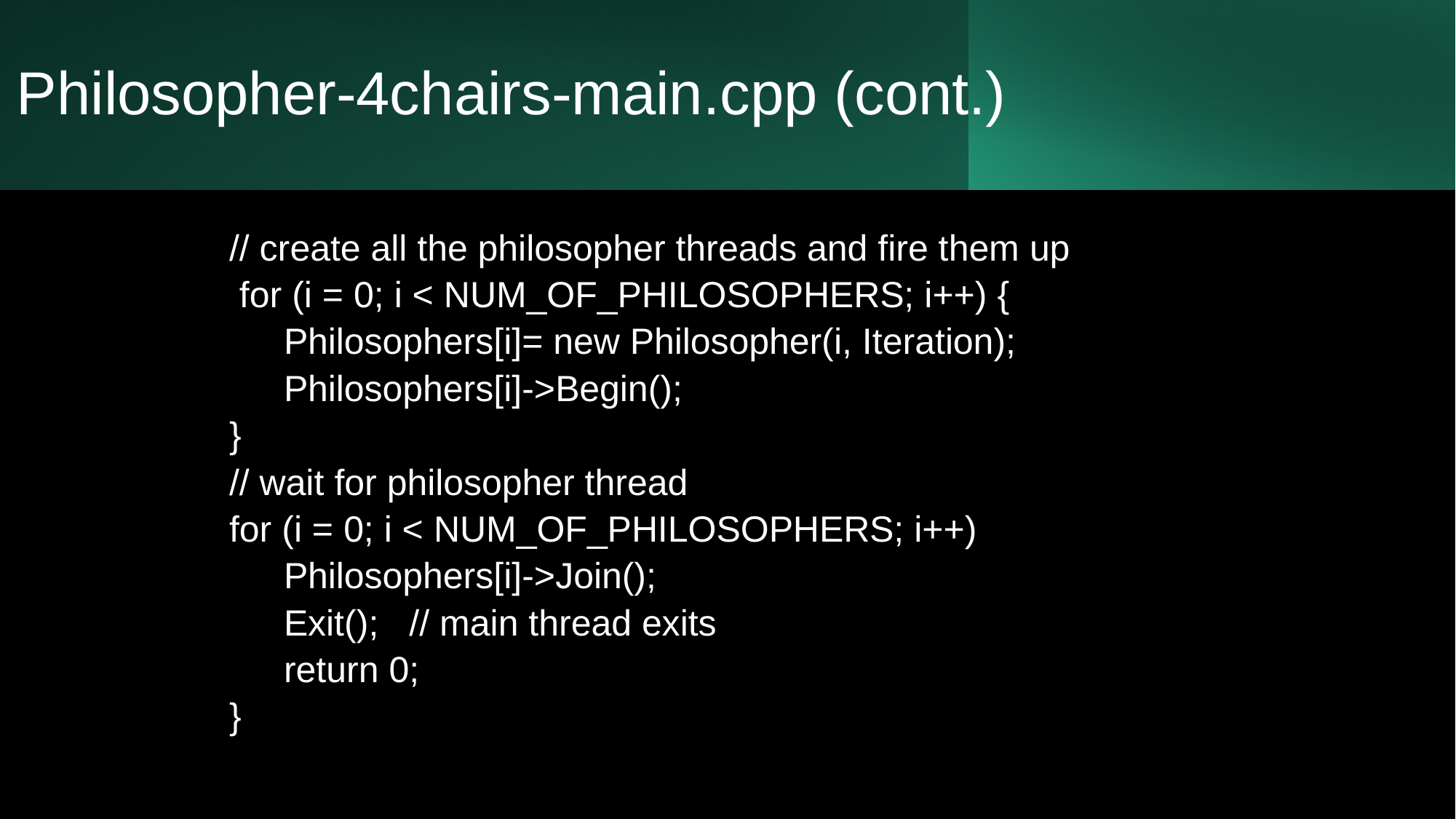

# Philosopher-4chairs-main.cpp (cont.)
// create all the philosopher threads and fire them up
 for (i = 0; i < NUM_OF_PHILOSOPHERS; i++) {
Philosophers[i]= new Philosopher(i, Iteration);
Philosophers[i]->Begin();
}
// wait for philosopher thread
for (i = 0; i < NUM_OF_PHILOSOPHERS; i++)
Philosophers[i]->Join();
Exit();   // main thread exits
return 0;
}